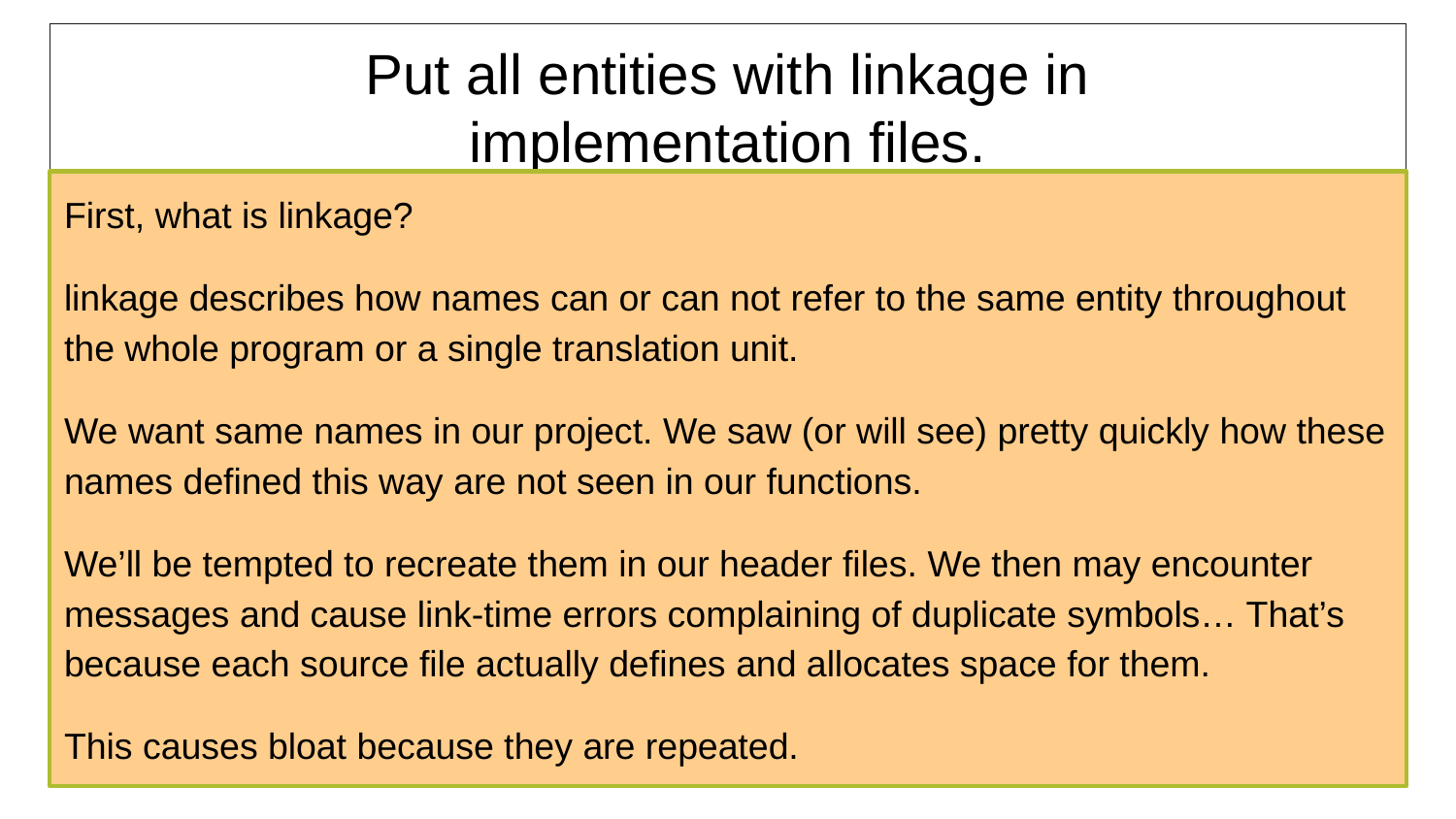

# Put all entities with linkage in implementation files.
First, what is linkage?
linkage describes how names can or can not refer to the same entity throughout the whole program or a single translation unit.
We want same names in our project. We saw (or will see) pretty quickly how these names defined this way are not seen in our functions.
We’ll be tempted to recreate them in our header files. We then may encounter messages and cause link-time errors complaining of duplicate symbols… That’s because each source file actually defines and allocates space for them.
This causes bloat because they are repeated.